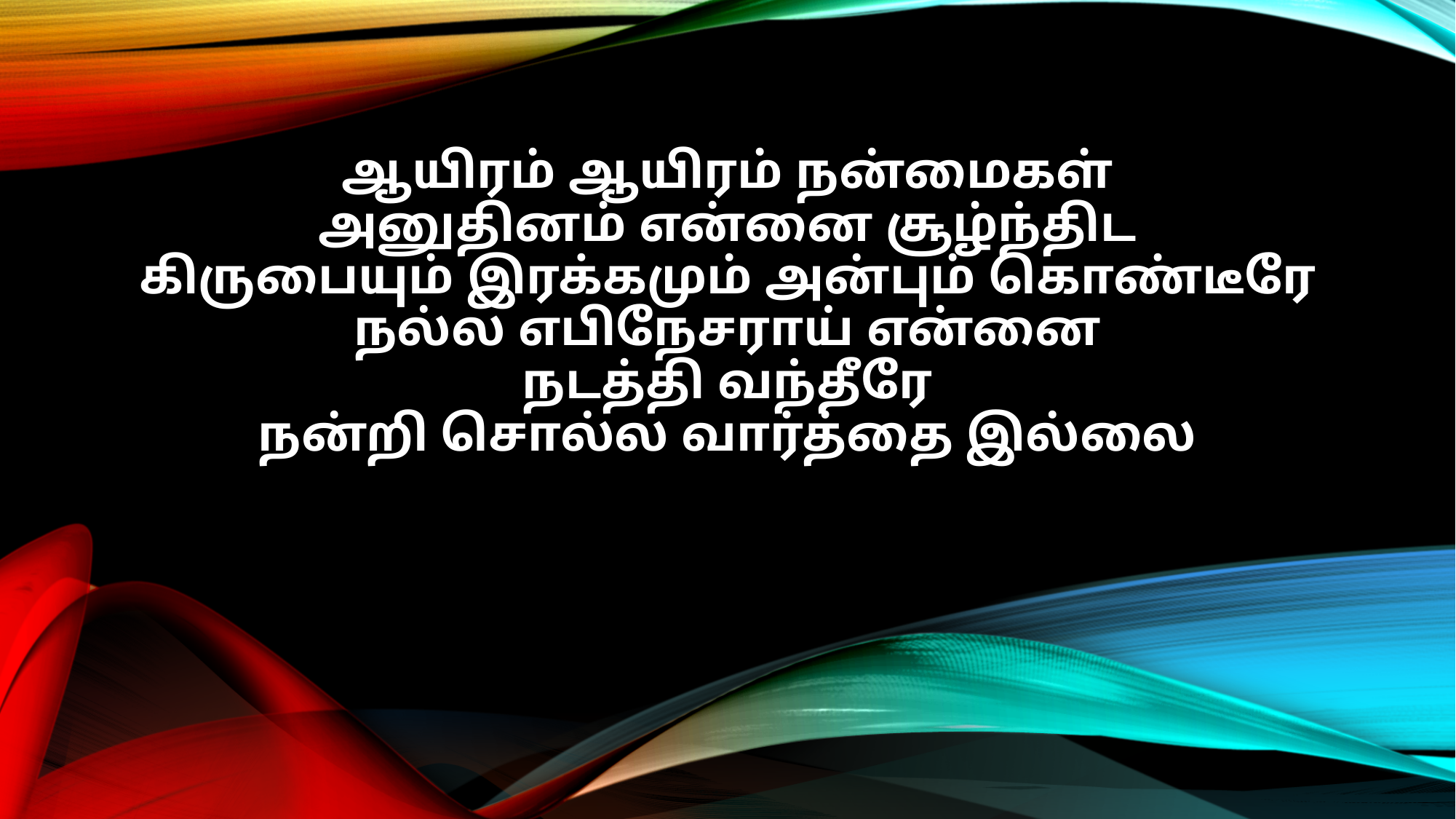

ஆயிரம் ஆயிரம் நன்மைகள்
அனுதினம் என்னை சூழ்ந்திட
கிருபையும் இரக்கமும் அன்பும் கொண்டீரே
நல்ல எபிநேசராய் என்னை
நடத்தி வந்தீரே
நன்றி சொல்ல வார்த்தை இல்லை